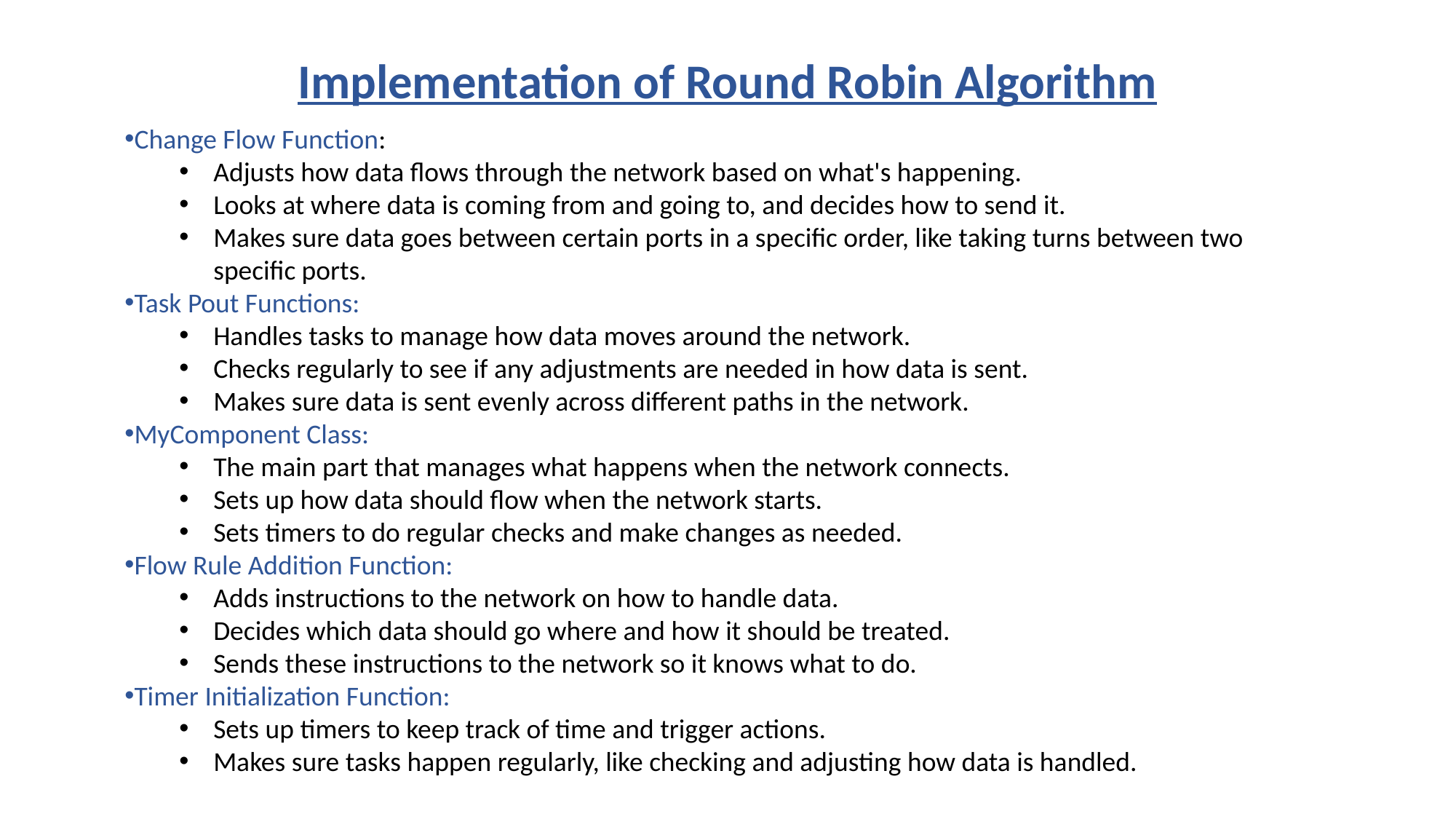

Implementation of Round Robin Algorithm
Change Flow Function:
Adjusts how data flows through the network based on what's happening.
Looks at where data is coming from and going to, and decides how to send it.
Makes sure data goes between certain ports in a specific order, like taking turns between two specific ports.
Task Pout Functions:
Handles tasks to manage how data moves around the network.
Checks regularly to see if any adjustments are needed in how data is sent.
Makes sure data is sent evenly across different paths in the network.
MyComponent Class:
The main part that manages what happens when the network connects.
Sets up how data should flow when the network starts.
Sets timers to do regular checks and make changes as needed.
Flow Rule Addition Function:
Adds instructions to the network on how to handle data.
Decides which data should go where and how it should be treated.
Sends these instructions to the network so it knows what to do.
Timer Initialization Function:
Sets up timers to keep track of time and trigger actions.
Makes sure tasks happen regularly, like checking and adjusting how data is handled.